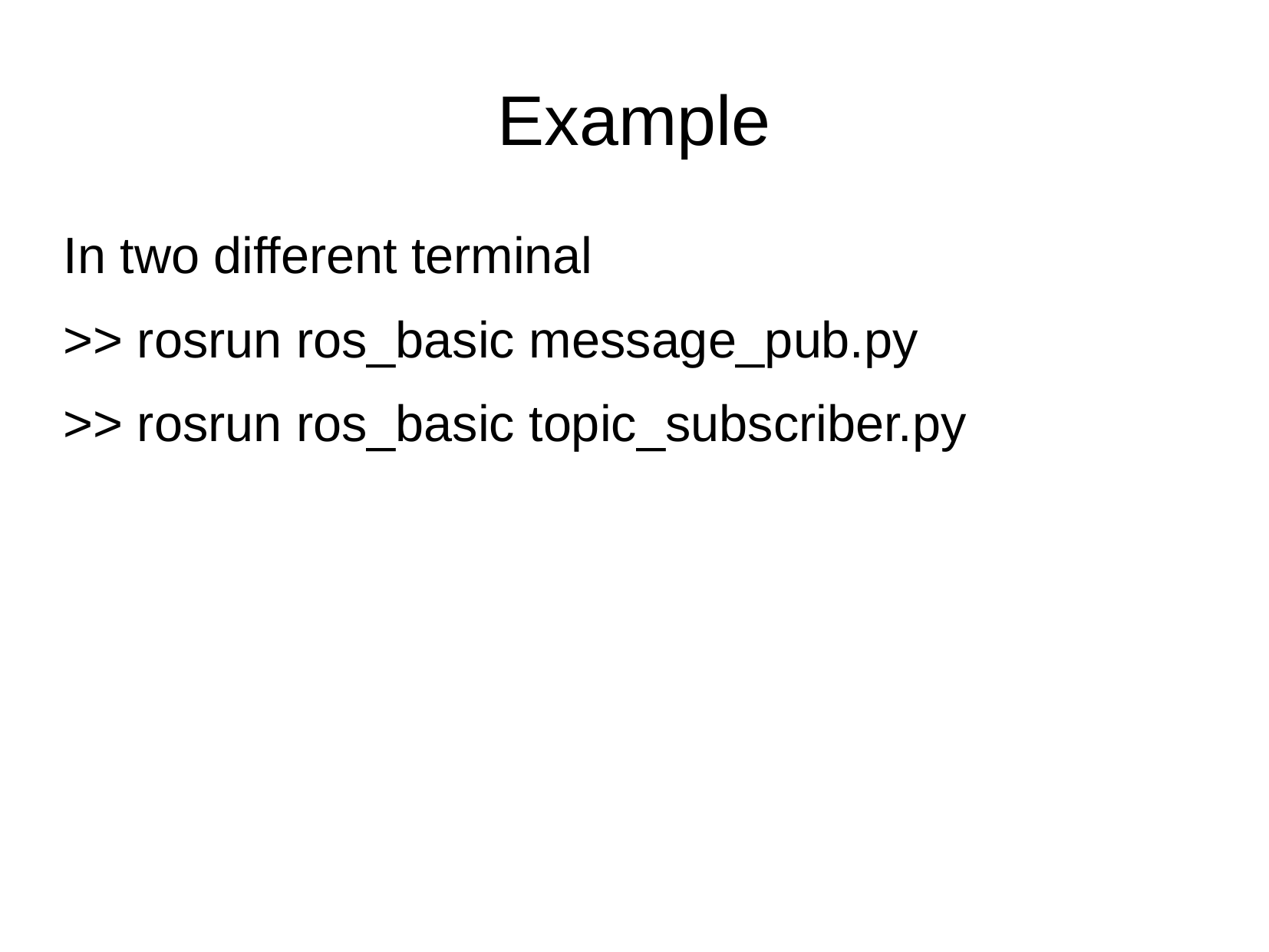

Example
In two different terminal
>> rosrun ros_basic message_pub.py
>> rosrun ros_basic topic_subscriber.py